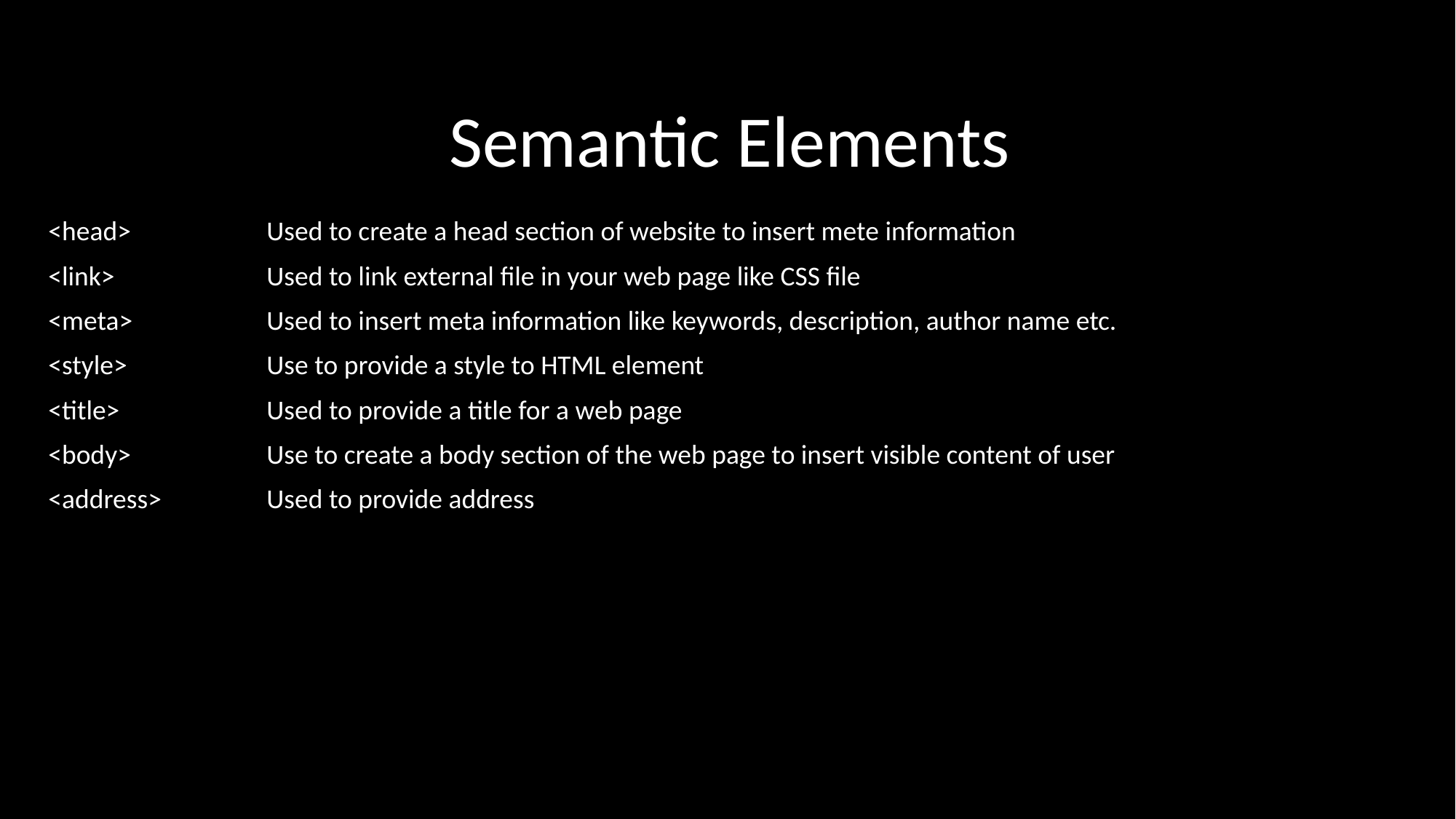

# Semantic Elements
<head>		Used to create a head section of website to insert mete information
<link>		Used to link external file in your web page like CSS file
<meta> 		Used to insert meta information like keywords, description, author name etc.
<style>		Use to provide a style to HTML element
<title>		Used to provide a title for a web page
<body>		Use to create a body section of the web page to insert visible content of user
<address>	Used to provide address